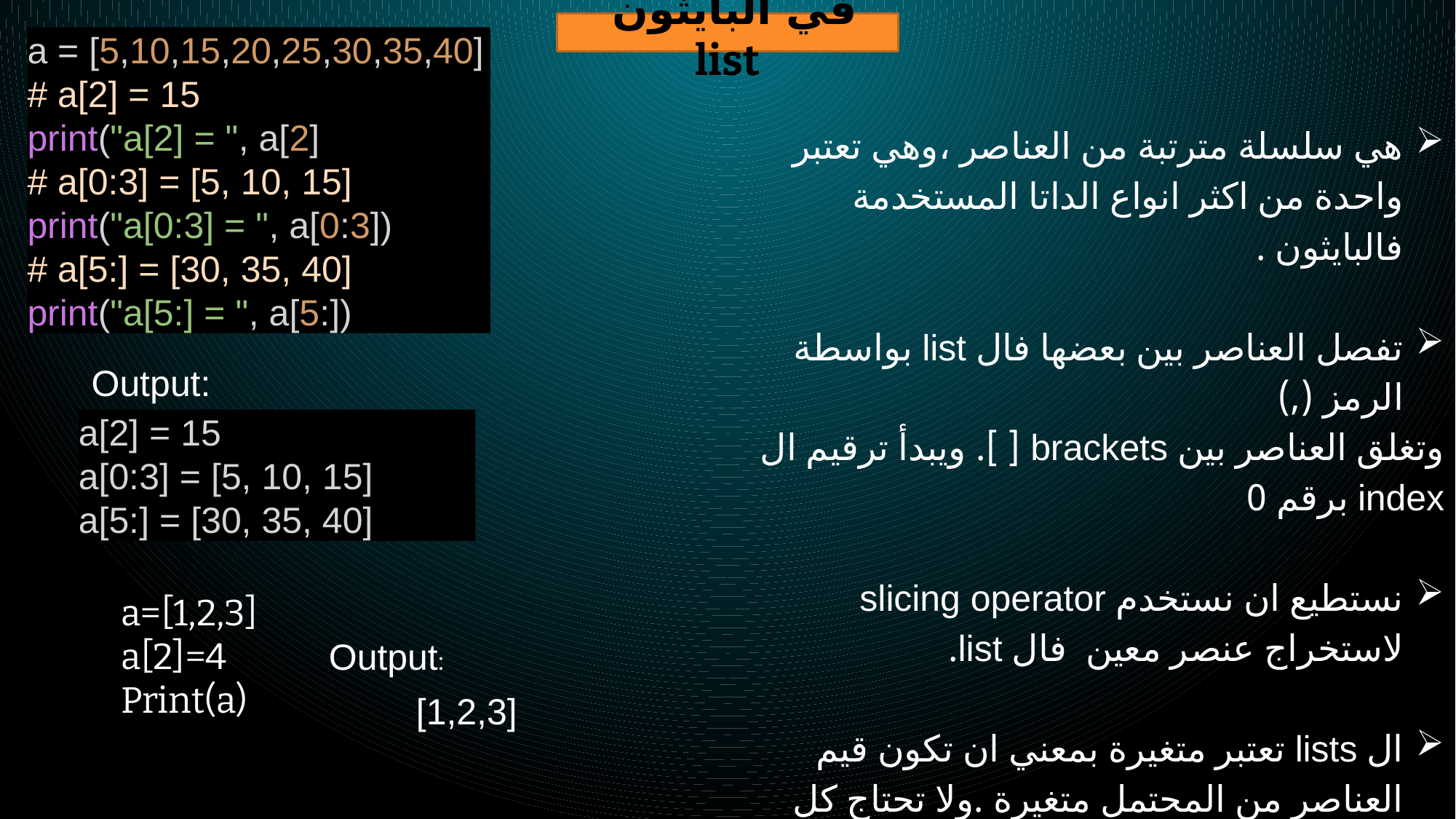

في  البايثون list
a = [5,10,15,20,25,30,35,40]
# a[2] = 15
print("a[2] = ", a[2]
# a[0:3] = [5, 10, 15]
print("a[0:3] = ", a[0:3])
# a[5:] = [30, 35, 40]
print("a[5:] = ", a[5:])

هي سلسلة مترتبة من العناصر ،وهي تعتبر واحدة من اكثر انواع الداتا المستخدمة فالبايثون .

تفصل العناصر بين بعضها فال list بواسطة الرمز (,)
وتغلق العناصر بين brackets [ ]. ويبدأ ترقيم ال index برقم 0

نستطيع ان نستخدم slicing operator لاستخراج عنصر معين  فال list.

ال lists تعتبر متغيرة بمعني ان تكون قيم العناصر من المحتمل متغيرة .ولا تحتاج كل العناصر ان تكون من نفس النوع
Output:
a[2] = 15
a[0:3] = [5, 10, 15]
a[5:] = [30, 35, 40]
a=[1,2,3]
a[2]=4
Print(a)
Output:
[1,2,3]